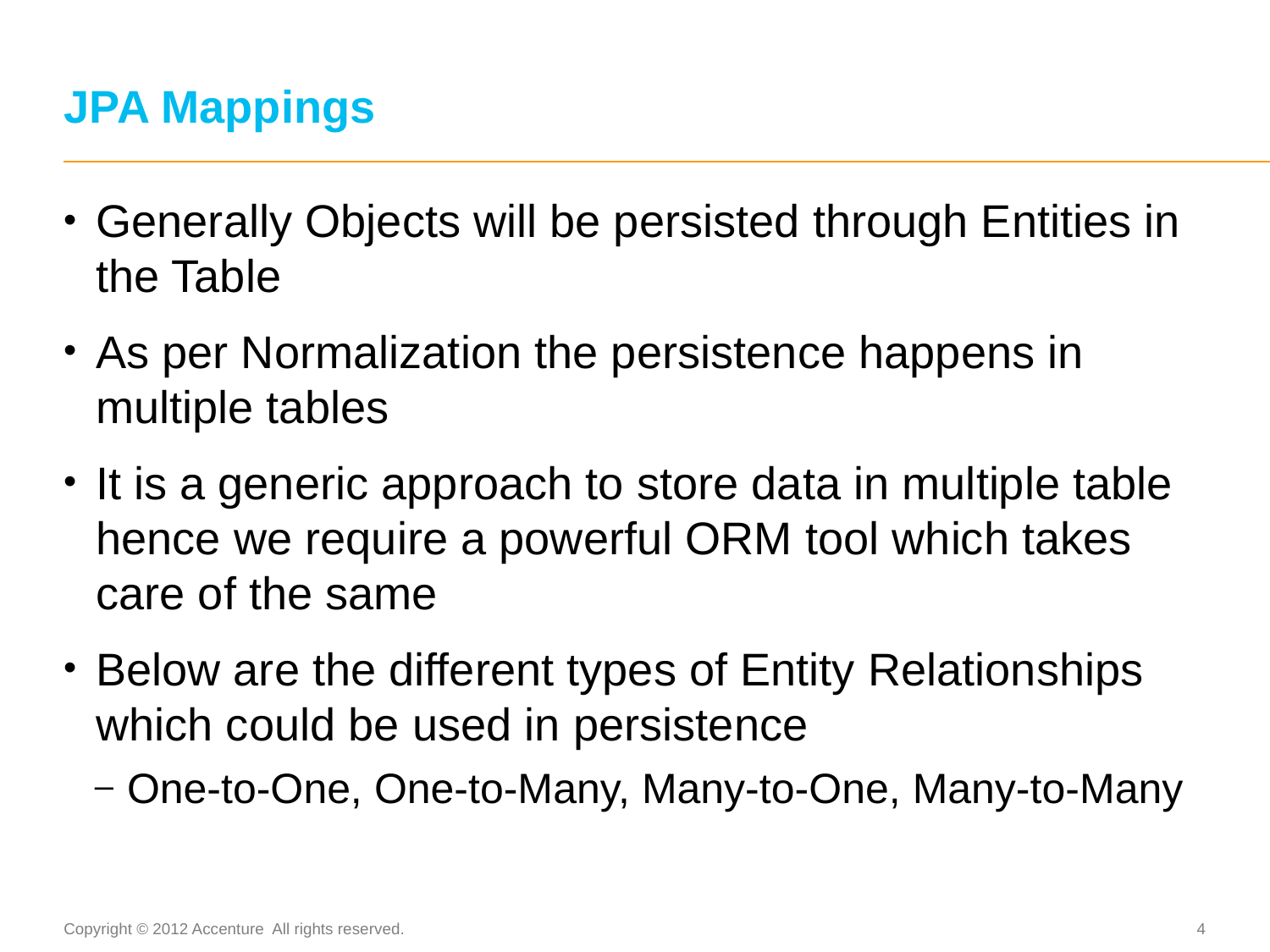

# JPA Mappings
Generally Objects will be persisted through Entities in the Table
As per Normalization the persistence happens in multiple tables
It is a generic approach to store data in multiple table hence we require a powerful ORM tool which takes care of the same
Below are the different types of Entity Relationships which could be used in persistence
One-to-One, One-to-Many, Many-to-One, Many-to-Many